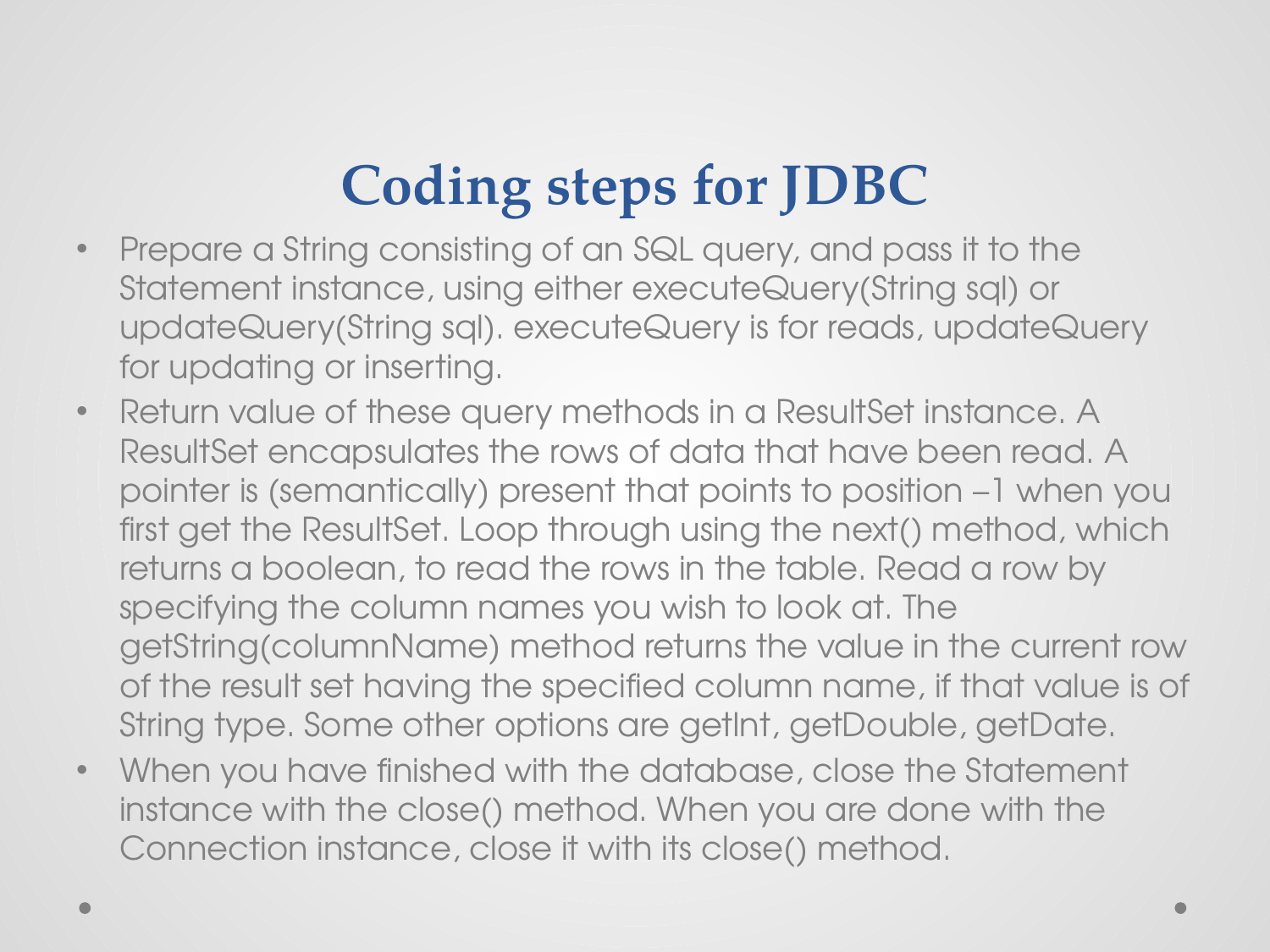

# Coding steps for JDBC
Prepare a String consisting of an SQL query, and pass it to the Statement instance, using either executeQuery(String sql) or updateQuery(String sql). executeQuery is for reads, updateQuery for updating or inserting.
Return value of these query methods in a ResultSet instance. A ResultSet encapsulates the rows of data that have been read. A pointer is (semantically) present that points to position –1 when you first get the ResultSet. Loop through using the next() method, which returns a boolean, to read the rows in the table. Read a row by specifying the column names you wish to look at. The getString(columnName) method returns the value in the current row of the result set having the specified column name, if that value is of String type. Some other options are getInt, getDouble, getDate.
When you have finished with the database, close the Statement instance with the close() method. When you are done with the Connection instance, close it with its close() method.